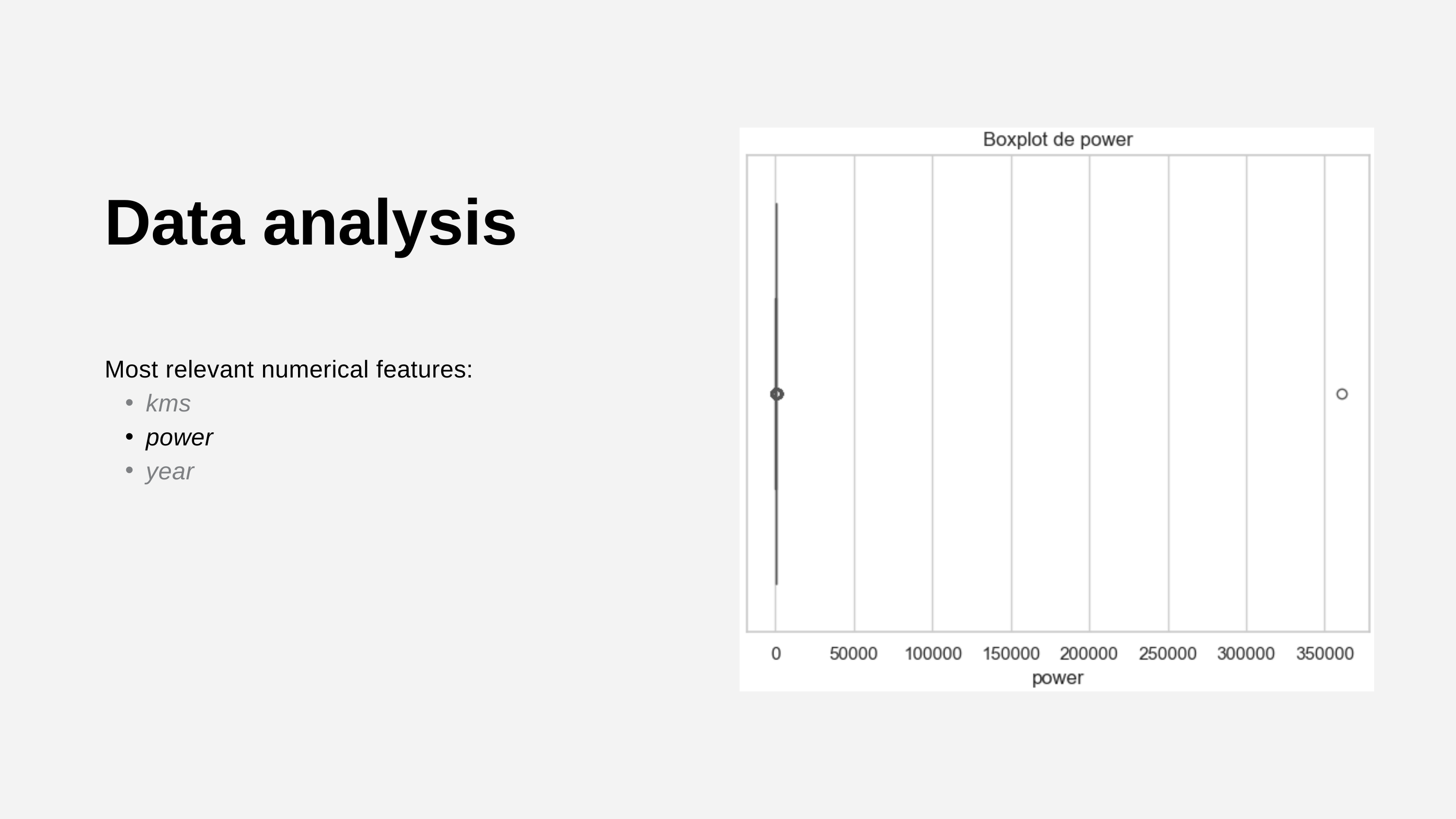

Data analysis
Actualidad
Aumento de la demanda
Escasez de materias primas
Altos precios en vehículos nuevos
Limitaciones de circulación por contaminación
Most relevant numerical features:
kms
power
year